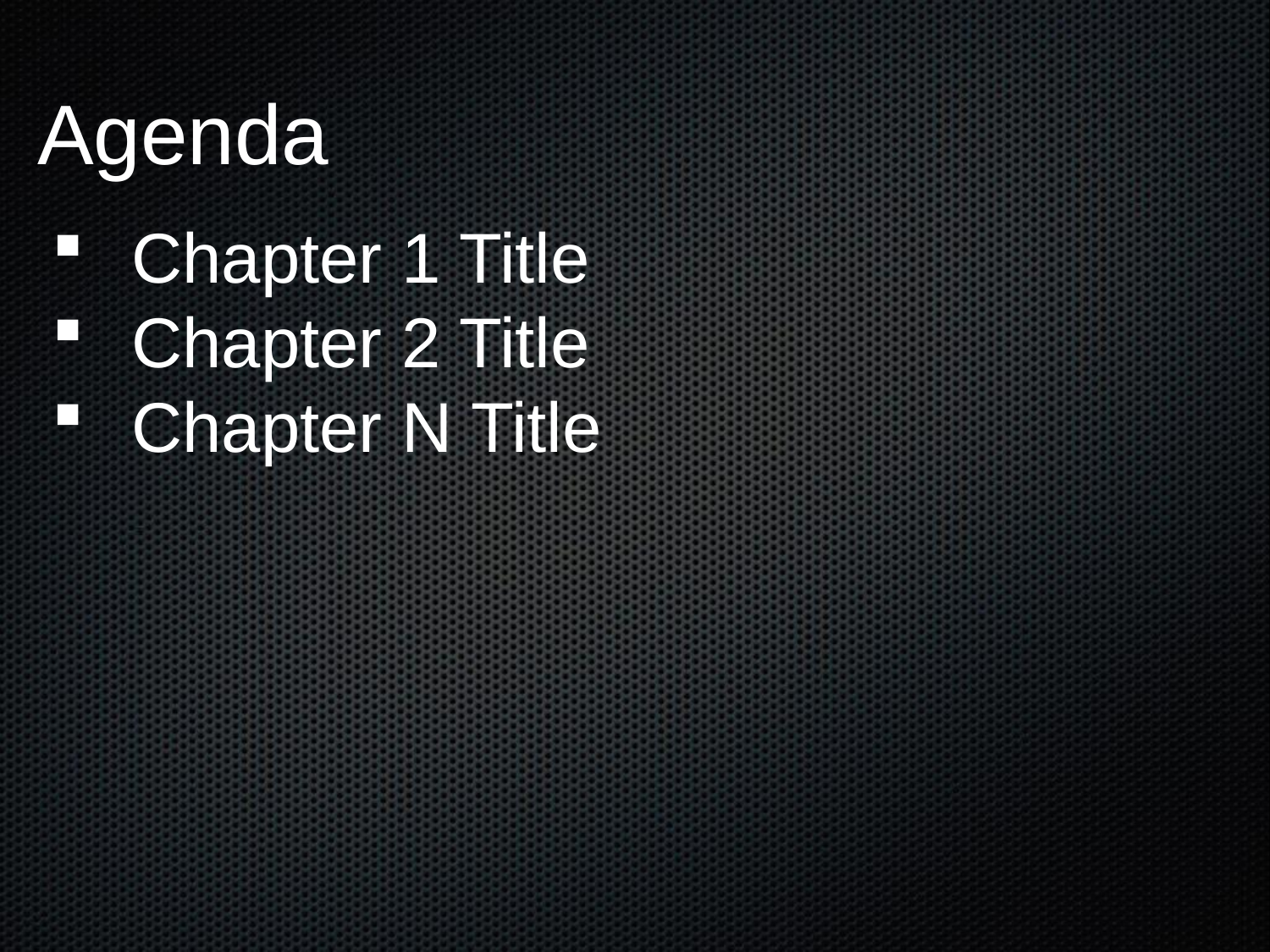

Agenda
Chapter 1 Title
Chapter 2 Title
Chapter N Title